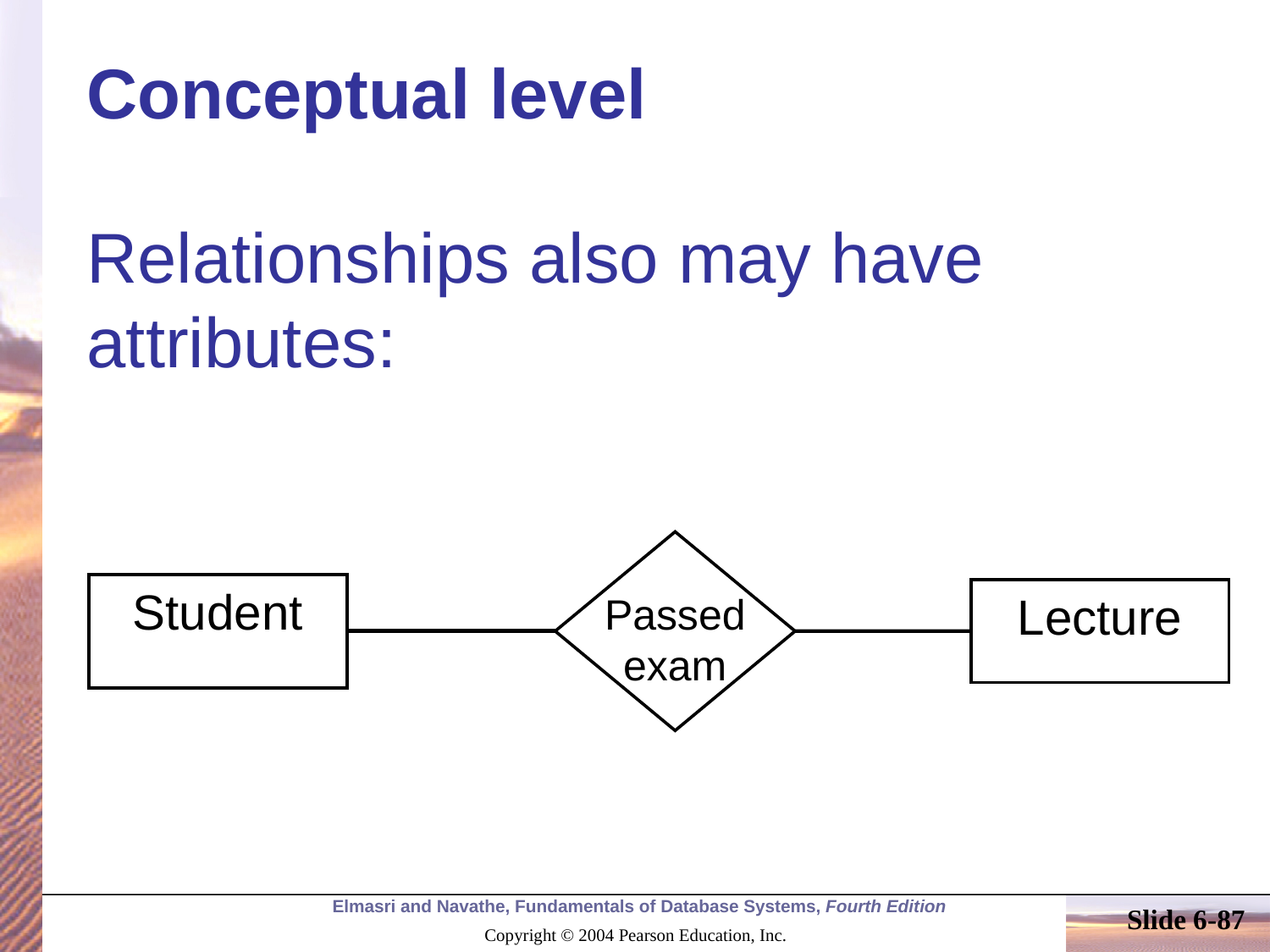

# Conceptual level
Relationships also may have attributes:

Passed
exam
Student
Lecture
Slide 6-87